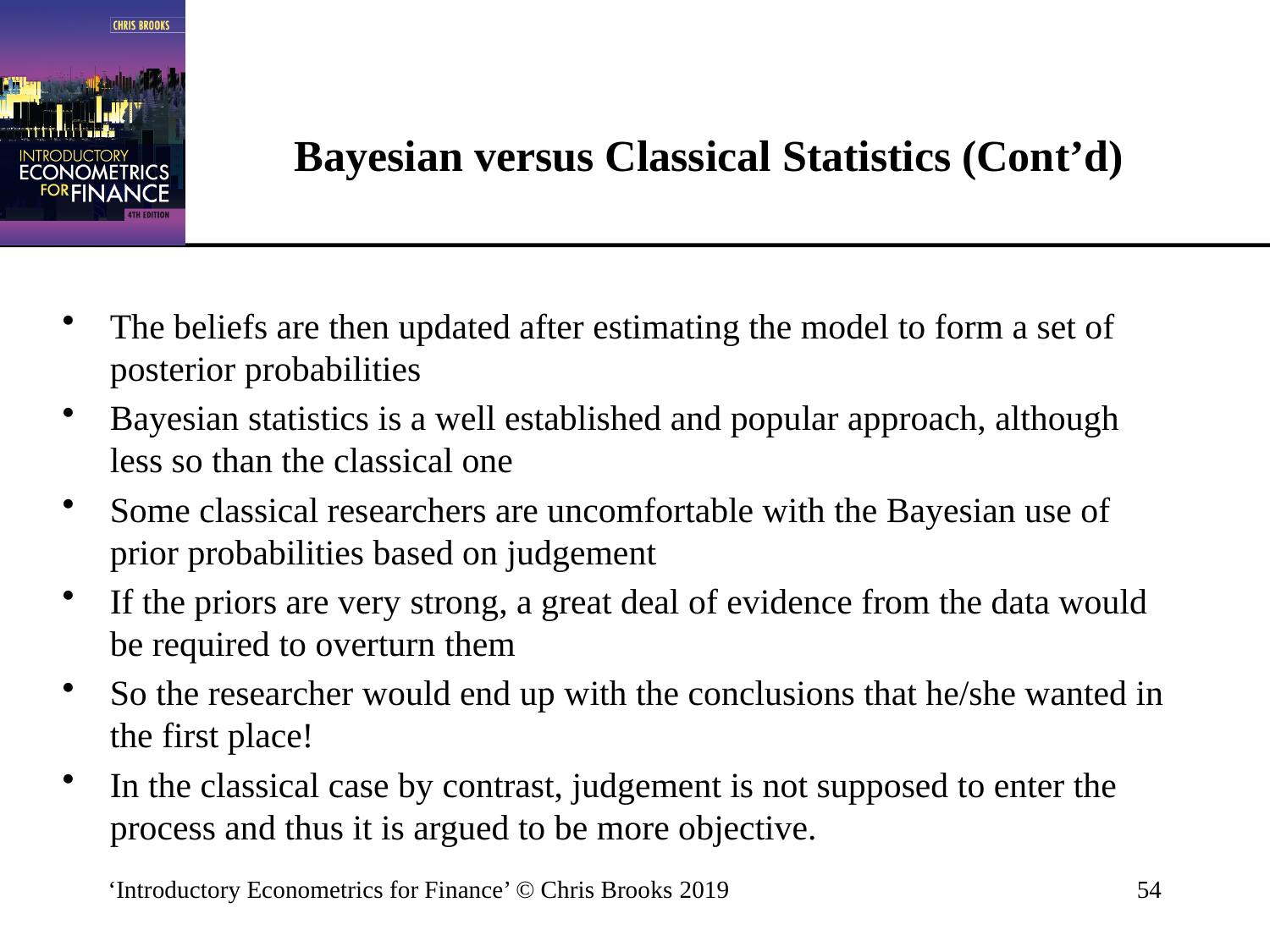

# Bayesian versus Classical Statistics (Cont’d)

The beliefs are then updated after estimating the model to form a set of posterior probabilities
Bayesian statistics is a well established and popular approach, although less so than the classical one
Some classical researchers are uncomfortable with the Bayesian use of prior probabilities based on judgement
If the priors are very strong, a great deal of evidence from the data would be required to overturn them
So the researcher would end up with the conclusions that he/she wanted in the first place!
In the classical case by contrast, judgement is not supposed to enter the process and thus it is argued to be more objective.

‘Introductory Econometrics for Finance’ © Chris Brooks 2019
54